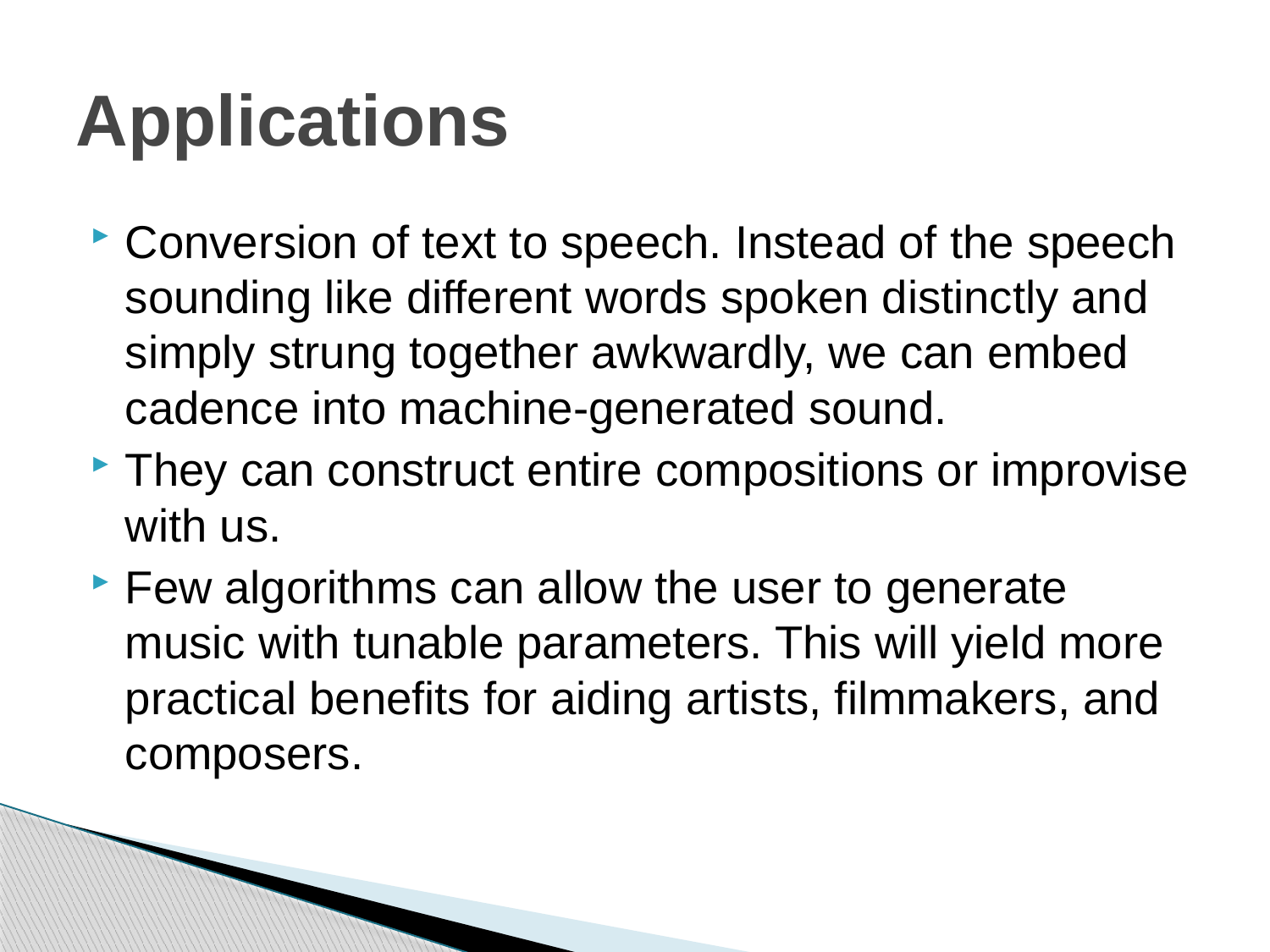

# Applications
Conversion of text to speech. Instead of the speech sounding like different words spoken distinctly and simply strung together awkwardly, we can embed cadence into machine-generated sound.
They can construct entire compositions or improvise with us.
Few algorithms can allow the user to generate music with tunable parameters. This will yield more practical benefits for aiding artists, filmmakers, and composers.